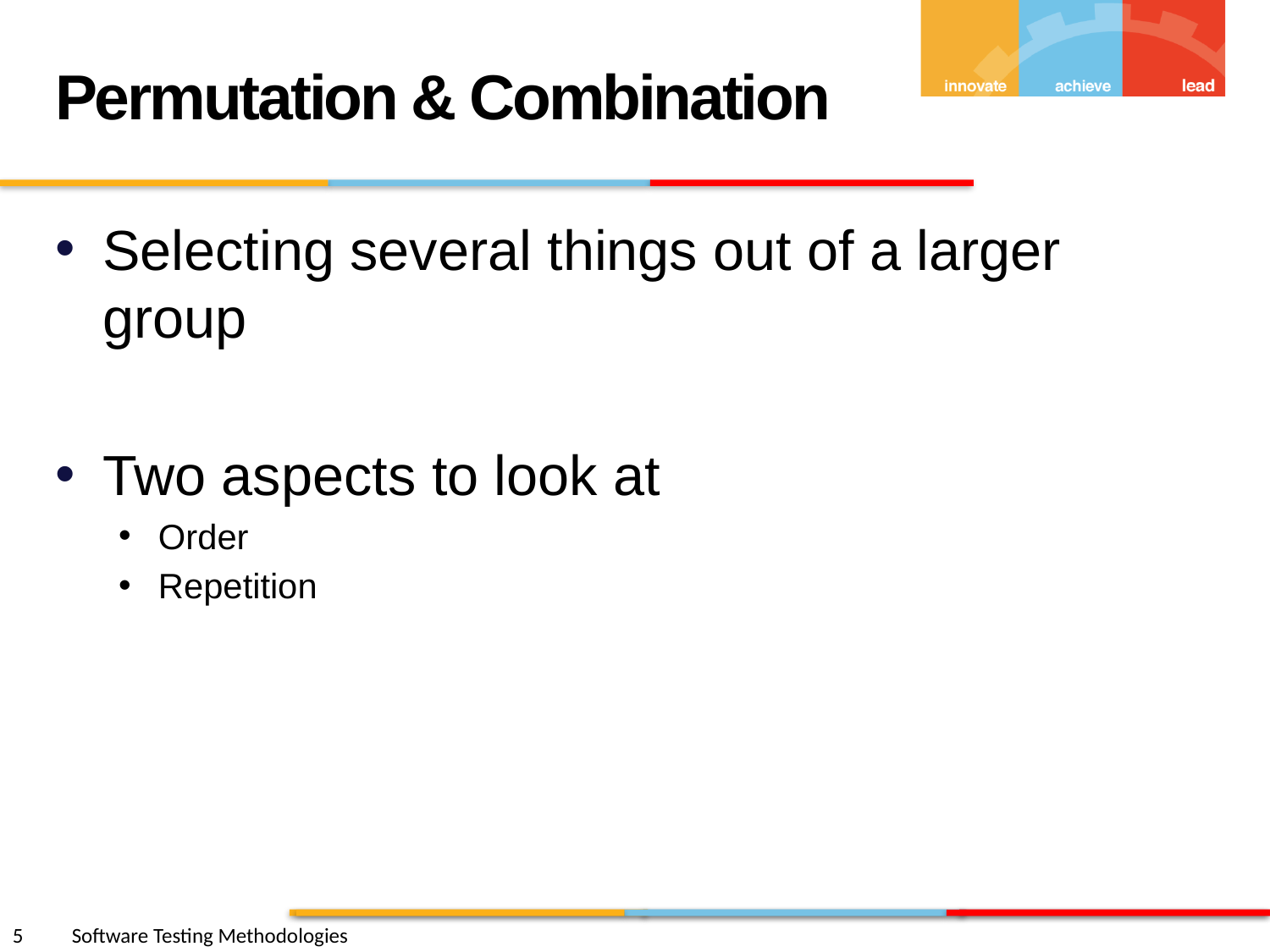

Permutation & Combination
Selecting several things out of a larger group

Two aspects to look at
Order
Repetition